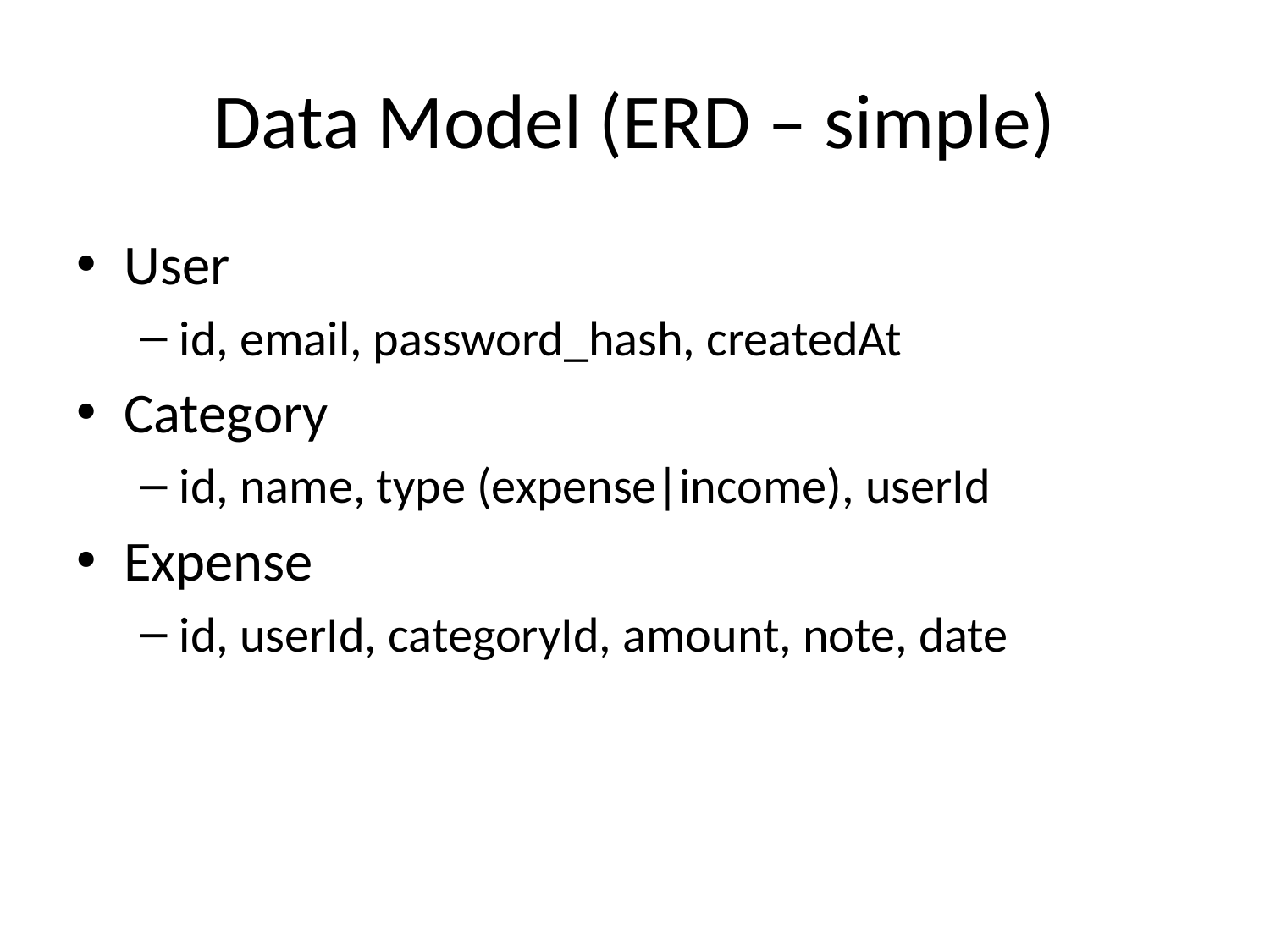

# Data Model (ERD – simple)
User
id, email, password_hash, createdAt
Category
id, name, type (expense|income), userId
Expense
id, userId, categoryId, amount, note, date